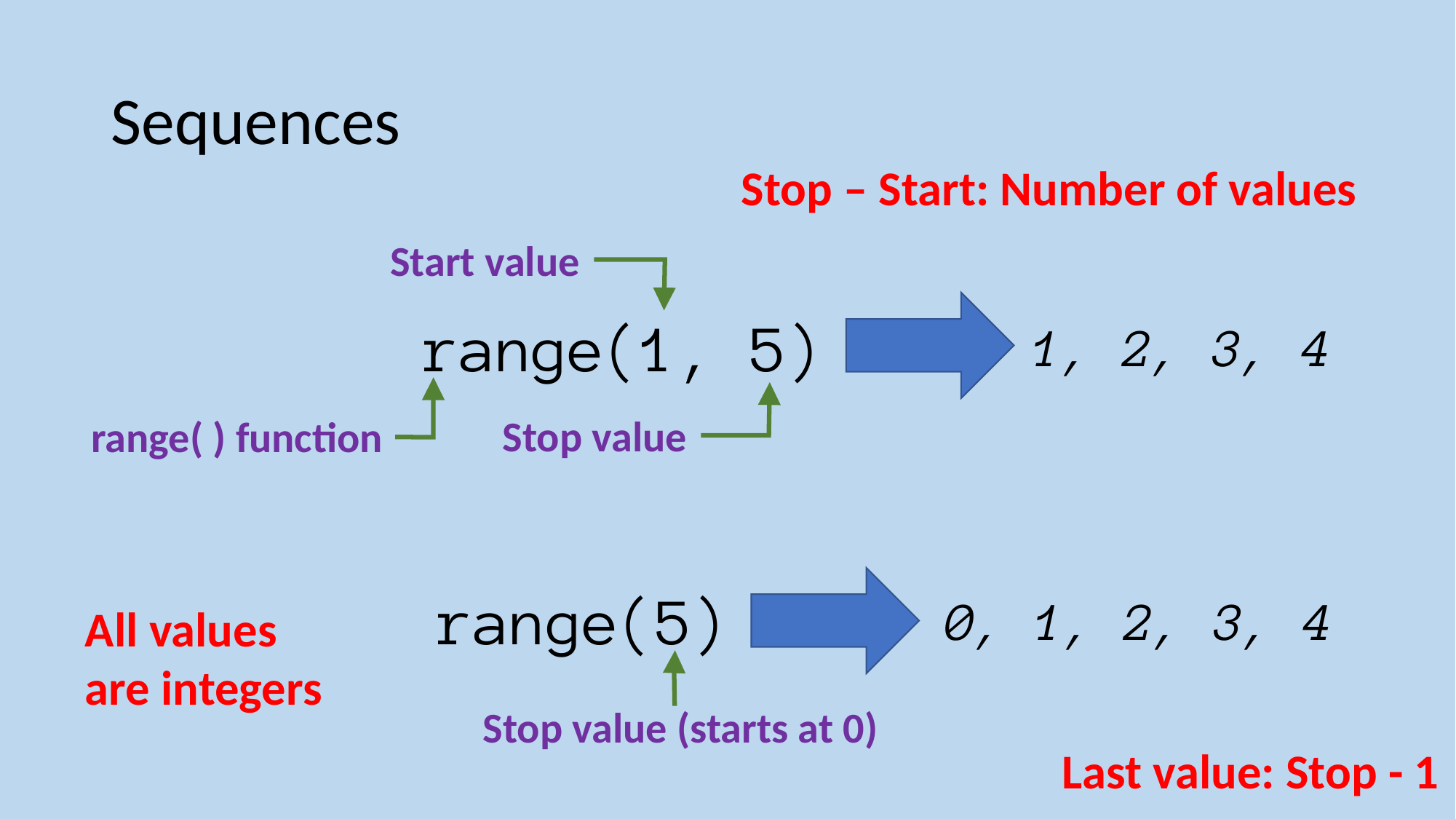

# Sequences
Stop – Start: Number of values
Start value

range(1, 5)
1, 2, 3, 4
Stop value
range( ) function

range(5)
0, 1, 2, 3, 4
All values
are integers
Stop value (starts at 0)
Last value: Stop - 1